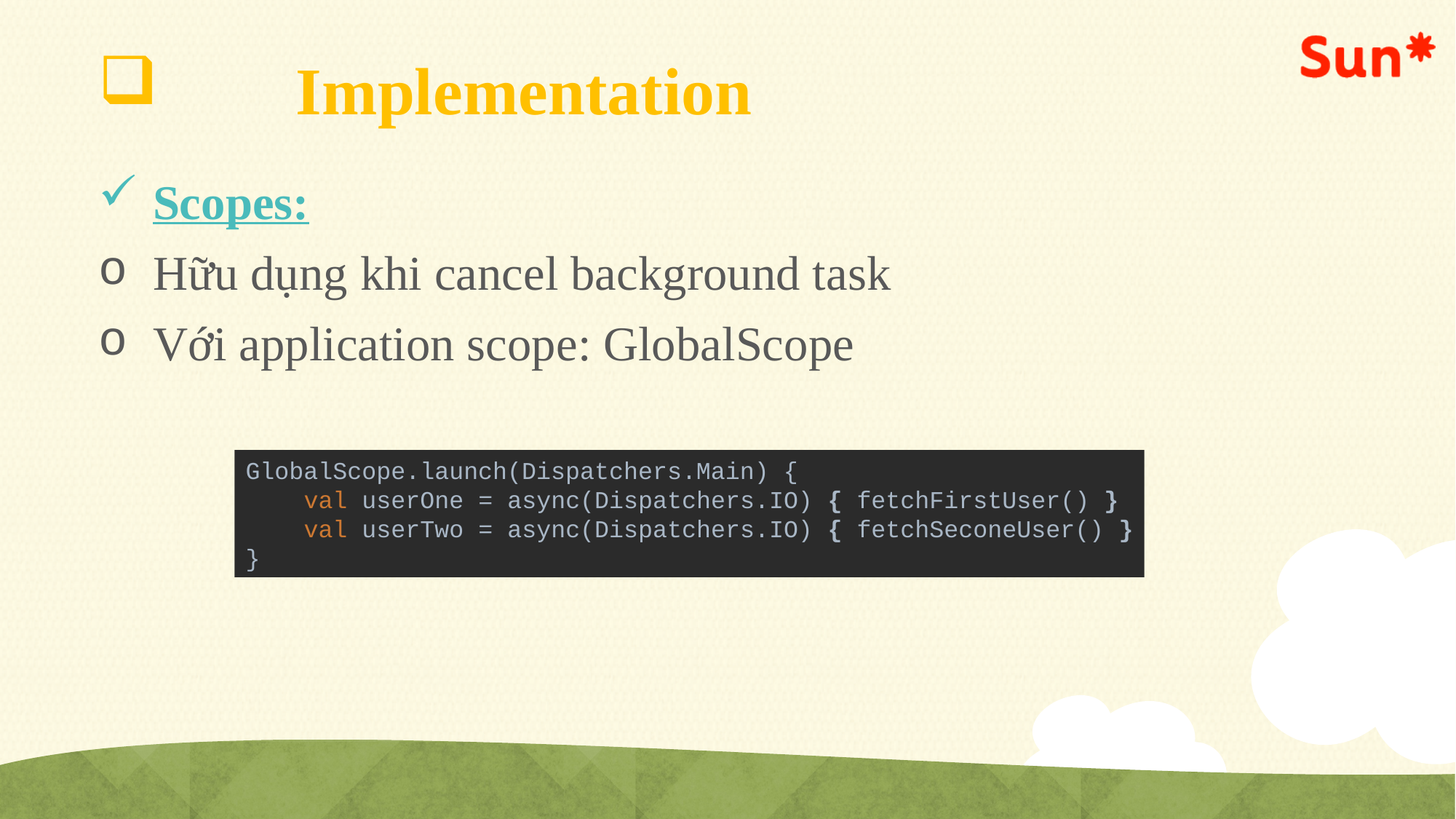

# Implementation
Scopes:
Hữu dụng khi cancel background task
Với application scope: GlobalScope
GlobalScope.launch(Dispatchers.Main) {
    val userOne = async(Dispatchers.IO) { fetchFirstUser() }
    val userTwo = async(Dispatchers.IO) { fetchSeconeUser() }
}